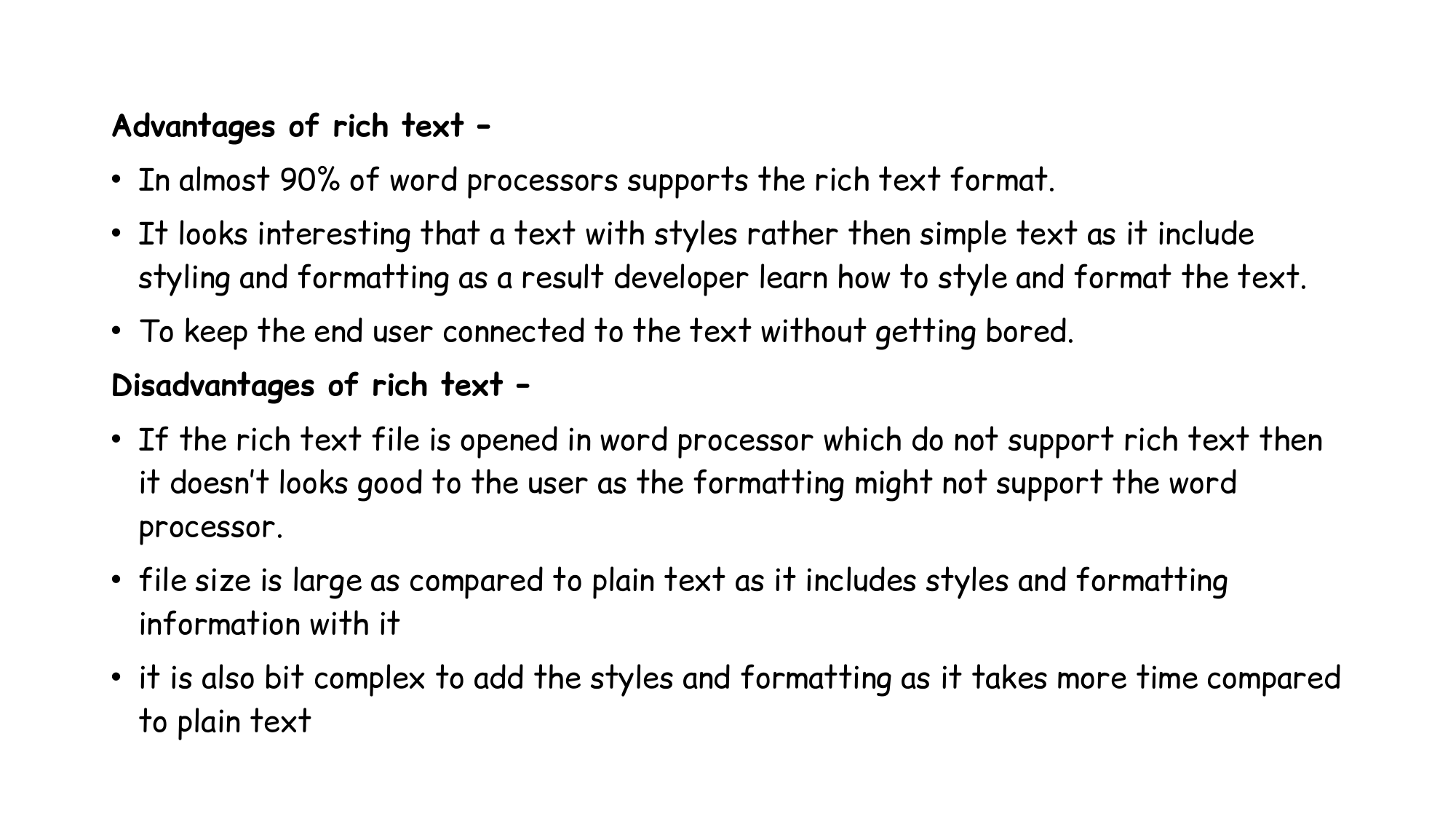

Advantages of rich text –
In almost 90% of word processors supports the rich text format.
It looks interesting that a text with styles rather then simple text as it include styling and formatting as a result developer learn how to style and format the text.
To keep the end user connected to the text without getting bored.
Disadvantages of rich text –
If the rich text file is opened in word processor which do not support rich text then it doesn’t looks good to the user as the formatting might not support the word processor.
file size is large as compared to plain text as it includes styles and formatting information with it
it is also bit complex to add the styles and formatting as it takes more time compared to plain text